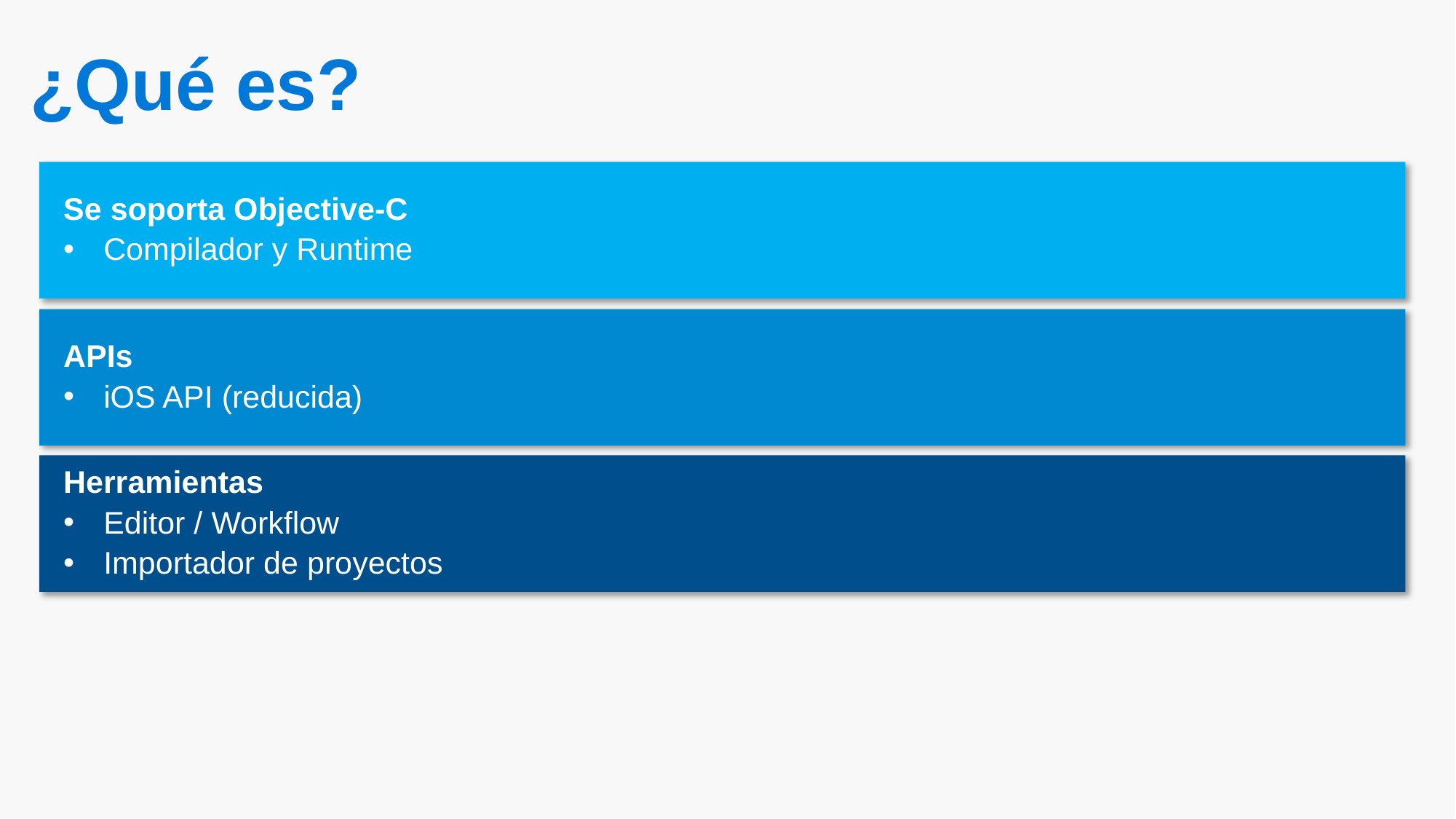

# ¿Qué es?
Se soporta Objective-C
Compilador y Runtime
APIs
iOS API (reducida)
Herramientas
Editor / Workflow
Importador de proyectos